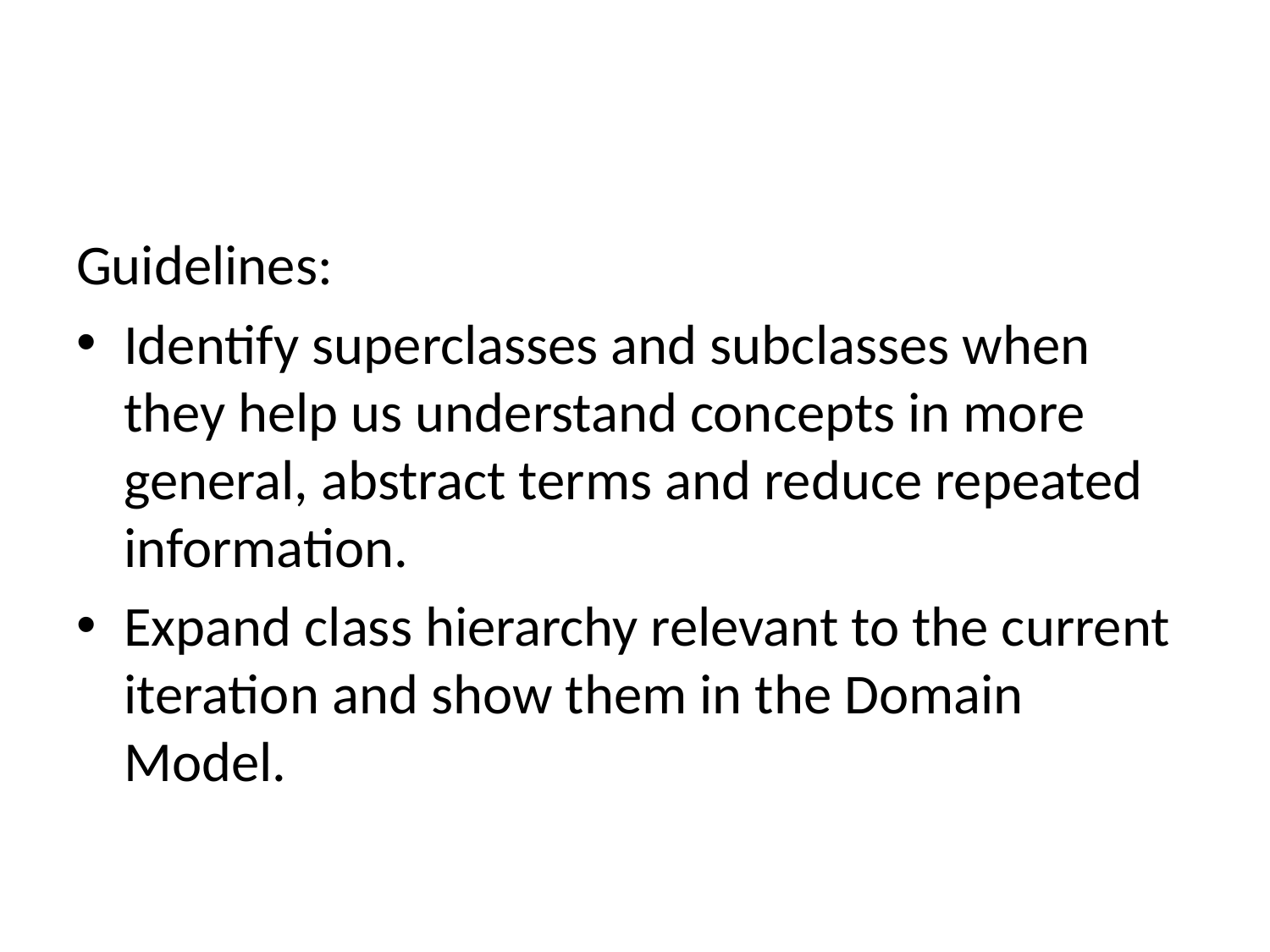

Guidelines:
Identify superclasses and subclasses when they help us understand concepts in more general, abstract terms and reduce repeated information.
Expand class hierarchy relevant to the current iteration and show them in the Domain Model.